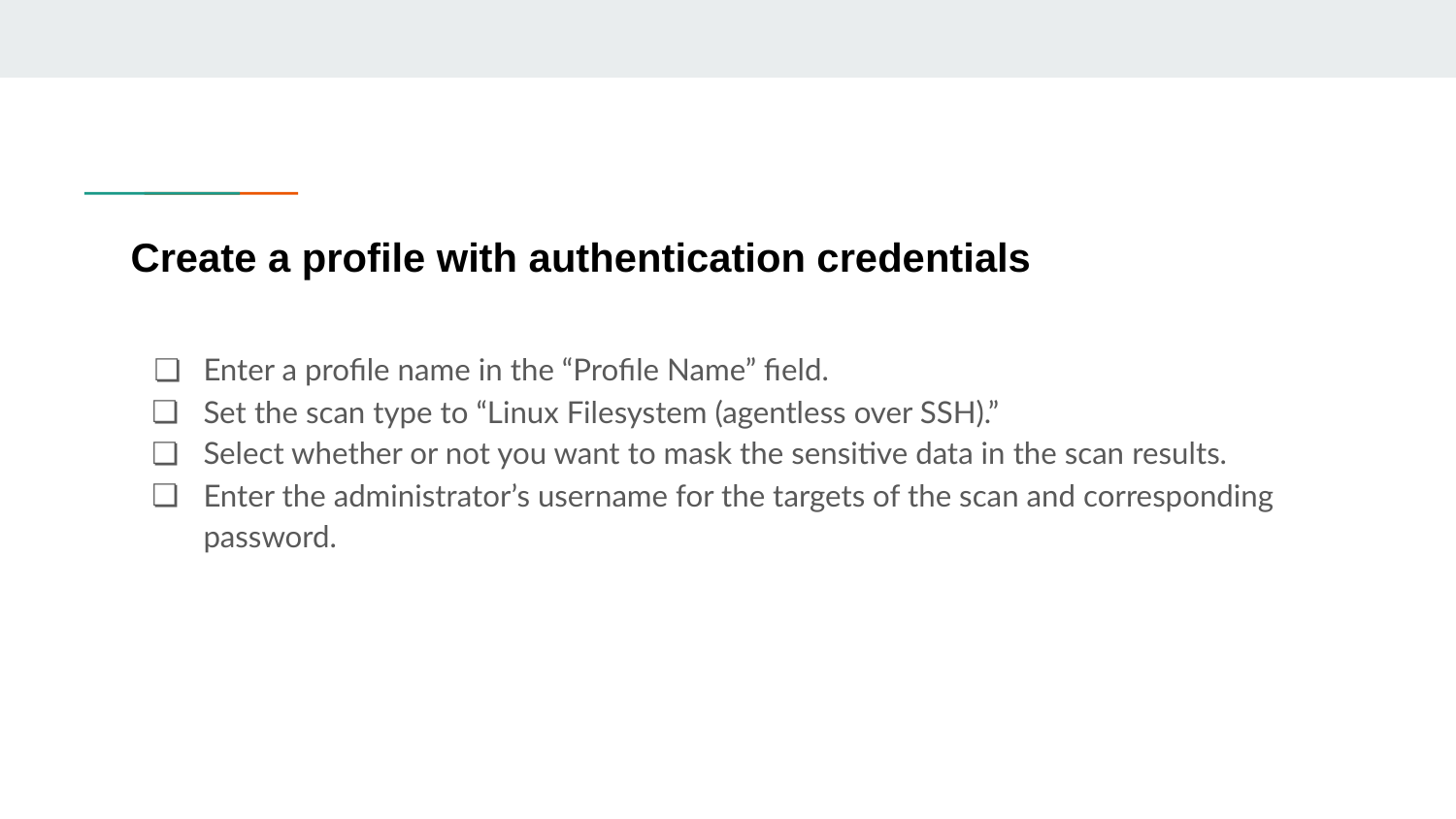

# Create a profile with authentication credentials

Enter a profile name in the “Profile Name” field.
Set the scan type to “Linux Filesystem (agentless over SSH).”
Select whether or not you want to mask the sensitive data in the scan results.
Enter the administrator’s username for the targets of the scan and corresponding password.